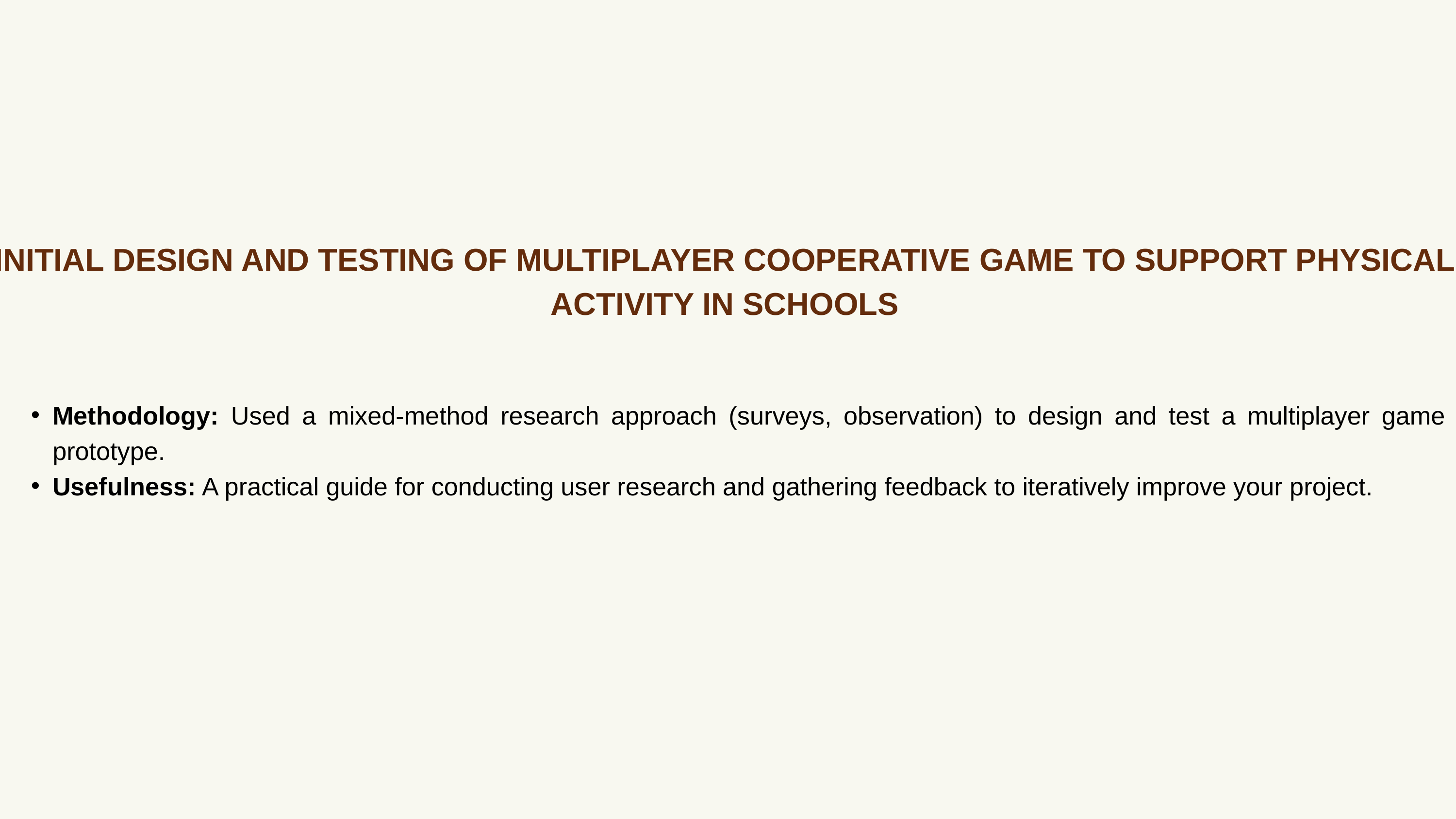

INITIAL DESIGN AND TESTING OF MULTIPLAYER COOPERATIVE GAME TO SUPPORT PHYSICAL ACTIVITY IN SCHOOLS
Methodology: Used a mixed-method research approach (surveys, observation) to design and test a multiplayer game prototype.
Usefulness: A practical guide for conducting user research and gathering feedback to iteratively improve your project.